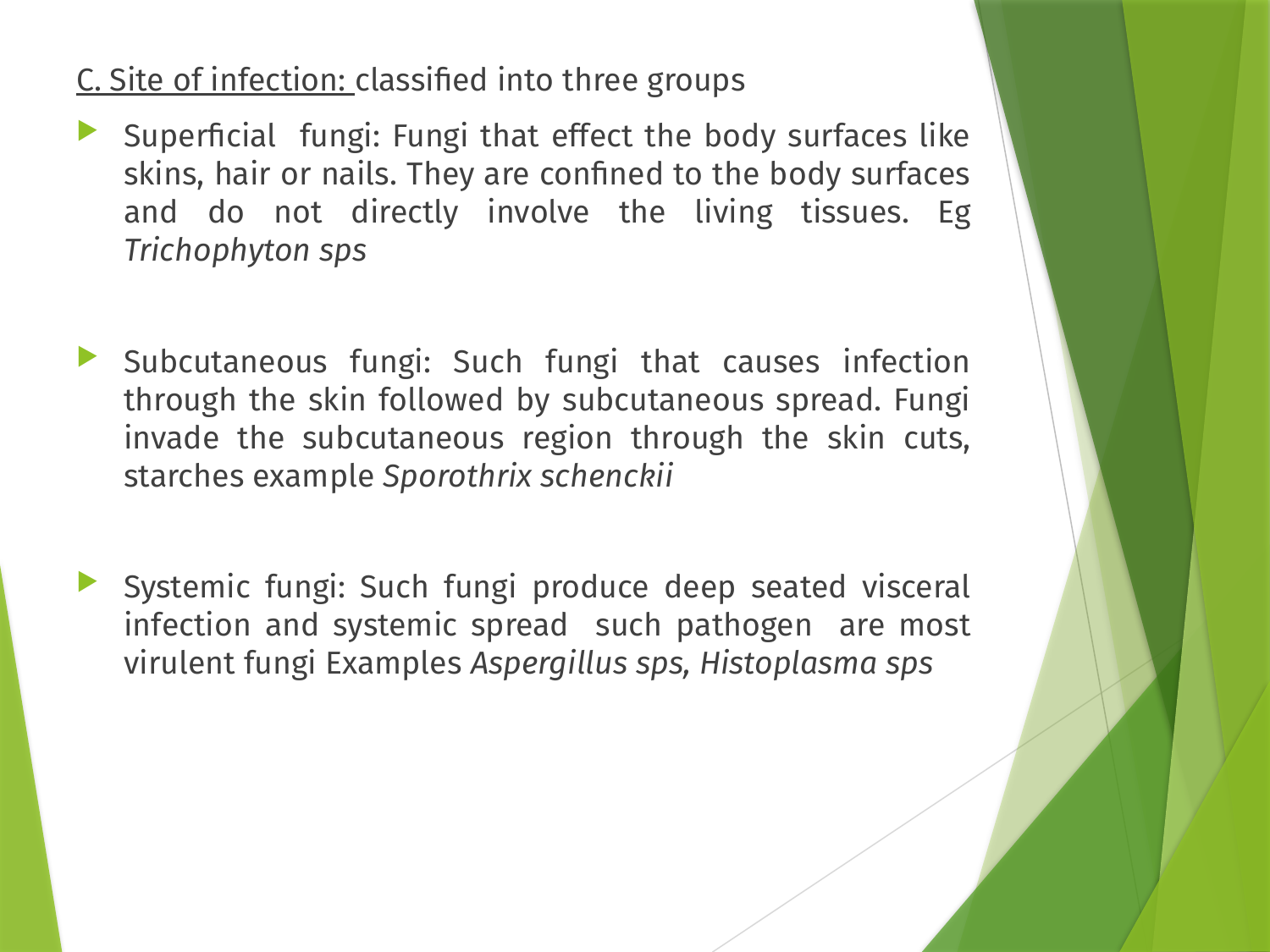

C. Site of infection: classified into three groups
Superficial  fungi: Fungi that effect the body surfaces like skins, hair or nails. They are confined to the body surfaces and do not directly involve the living tissues. Eg Trichophyton sps

Subcutaneous fungi: Such fungi that causes infection through the skin followed by subcutaneous spread. Fungi invade the subcutaneous region through the skin cuts, starches example Sporothrix schenckii

Systemic fungi: Such fungi produce deep seated visceral infection and systemic spread  such pathogen  are most virulent fungi Examples Aspergillus sps, Histoplasma sps